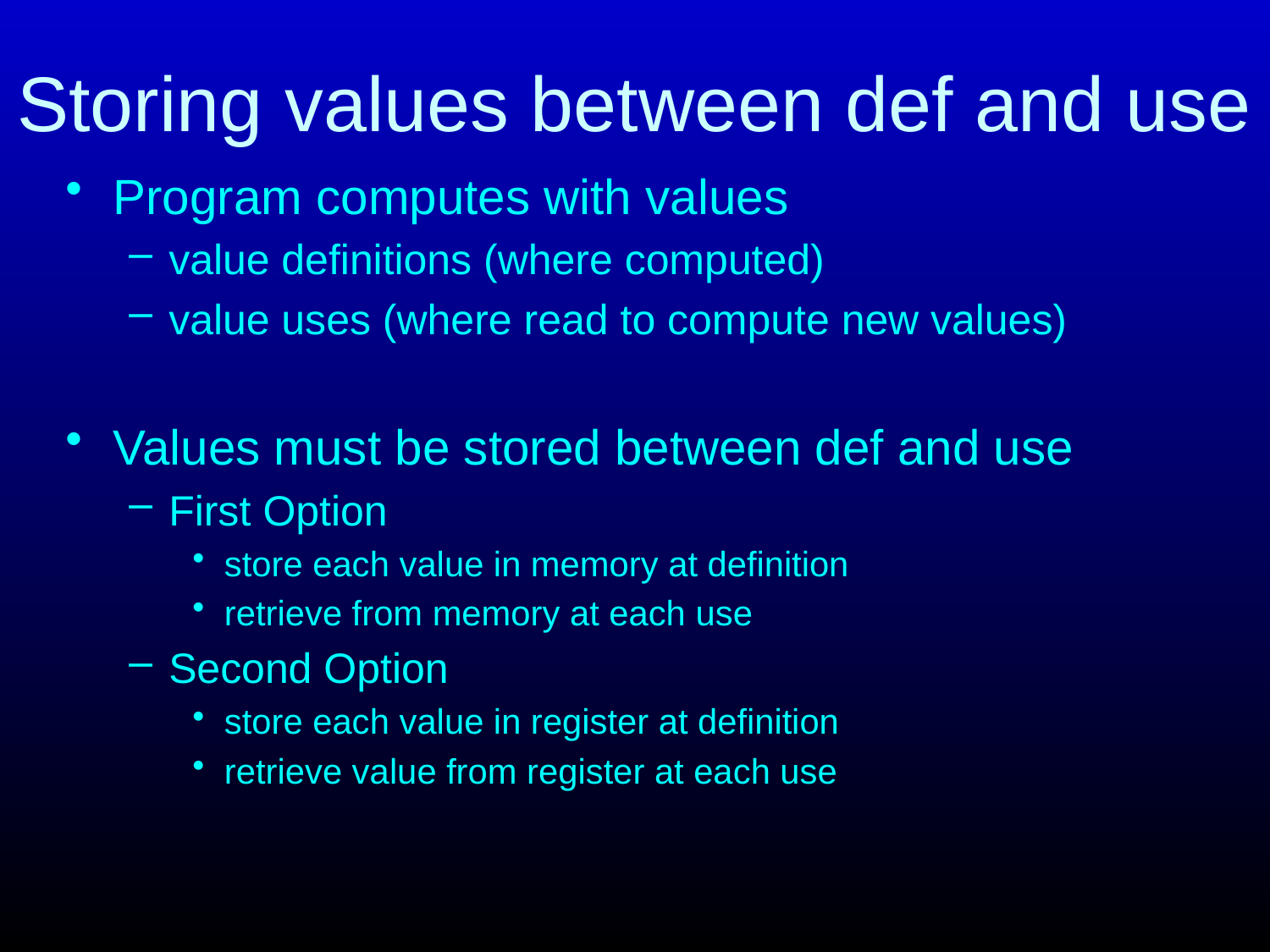

# Storing values between def and use
Program computes with values
value definitions (where computed)
value uses (where read to compute new values)

Values must be stored between def and use
First Option
store each value in memory at definition
retrieve from memory at each use
Second Option
store each value in register at definition
retrieve value from register at each use